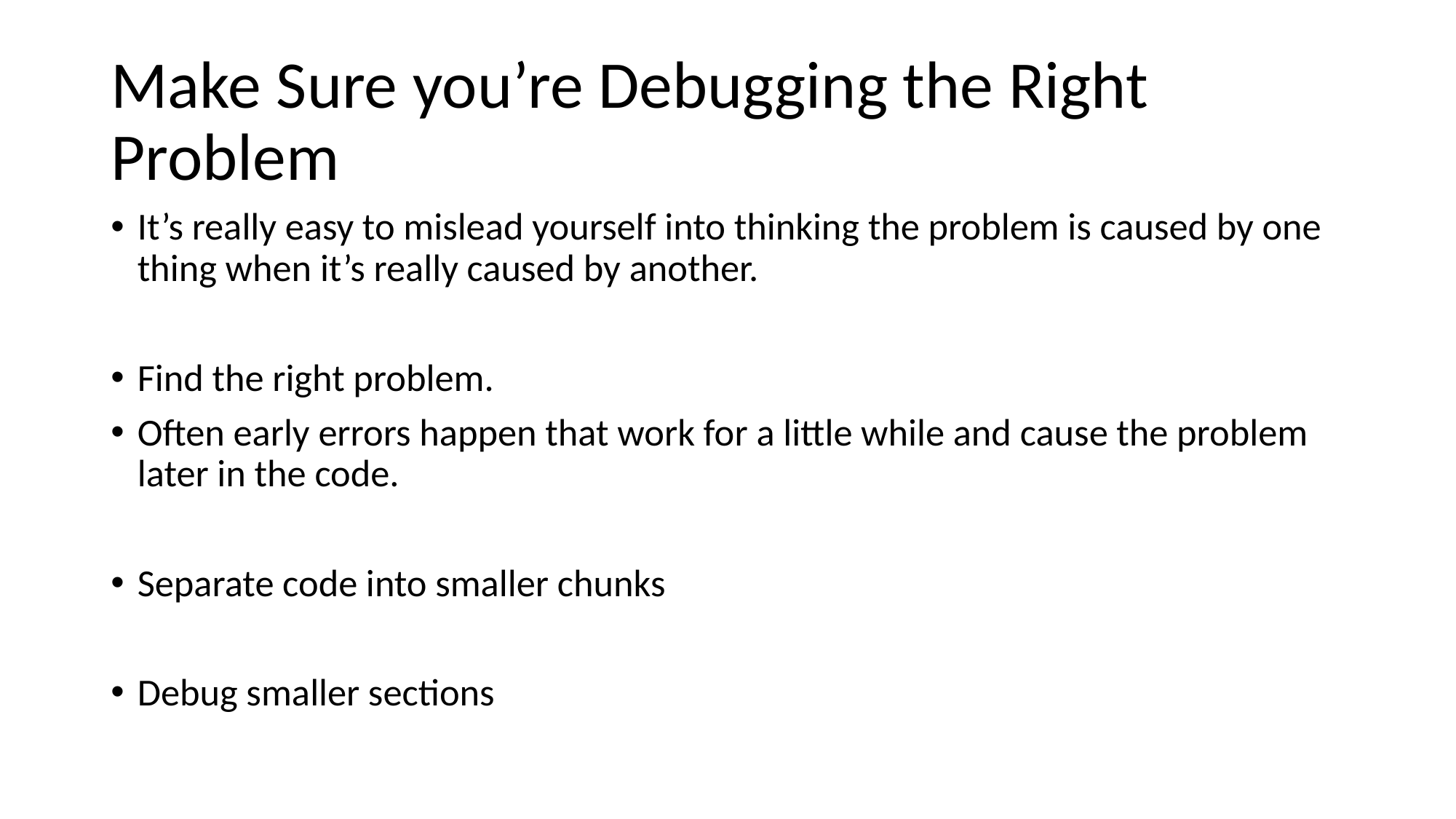

# Make Sure you’re Debugging the Right Problem
It’s really easy to mislead yourself into thinking the problem is caused by one thing when it’s really caused by another.

Find the right problem.
Often early errors happen that work for a little while and cause the problem later in the code.

Separate code into smaller chunks

Debug smaller sections